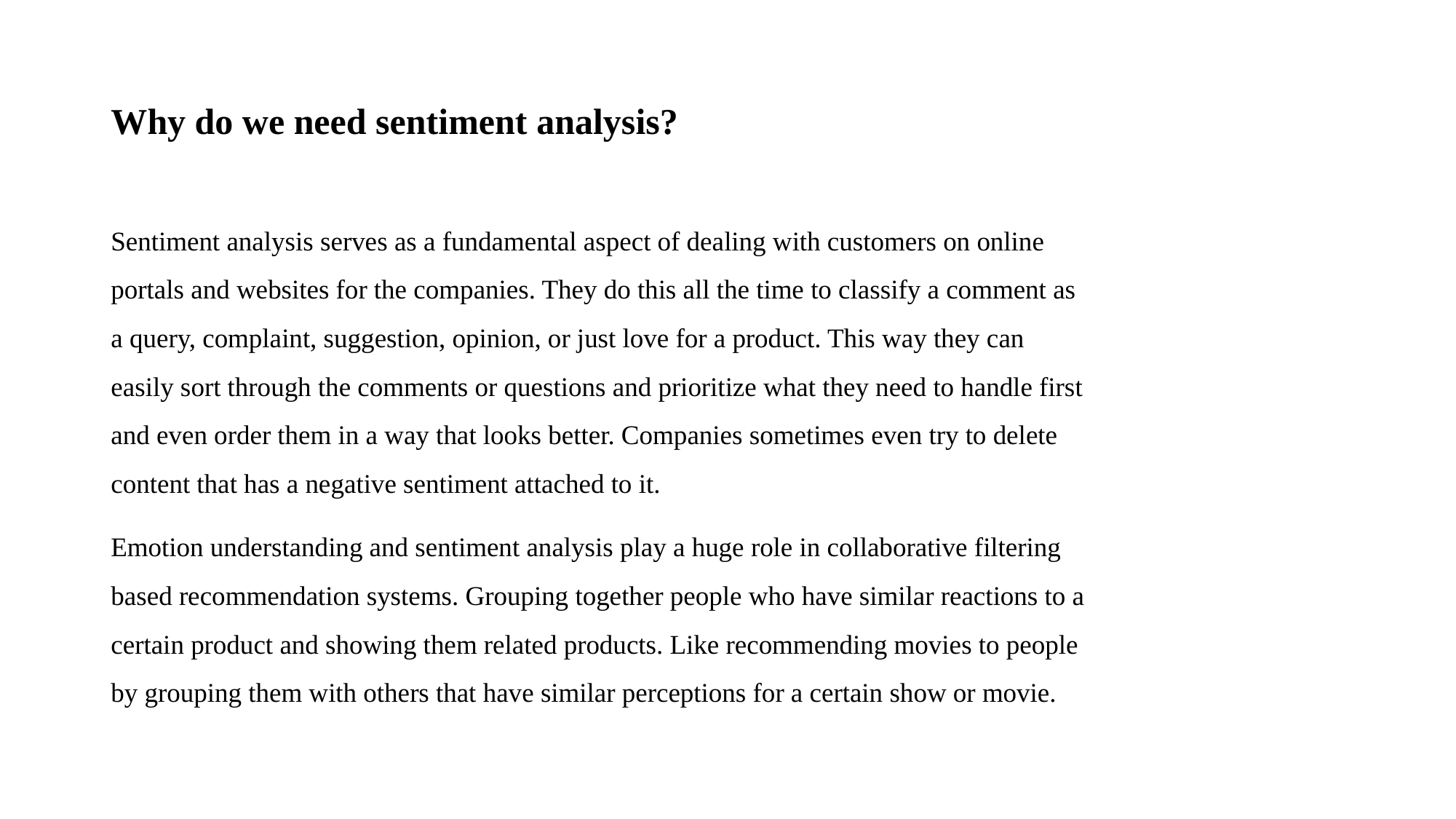

# Why do we need sentiment analysis?
Sentiment analysis serves as a fundamental aspect of dealing with customers on online portals and websites for the companies. They do this all the time to classify a comment as a query, complaint, suggestion, opinion, or just love for a product. This way they can easily sort through the comments or questions and prioritize what they need to handle first and even order them in a way that looks better. Companies sometimes even try to delete content that has a negative sentiment attached to it.
Emotion understanding and sentiment analysis play a huge role in collaborative filtering based recommendation systems. Grouping together people who have similar reactions to a certain product and showing them related products. Like recommending movies to people by grouping them with others that have similar perceptions for a certain show or movie.